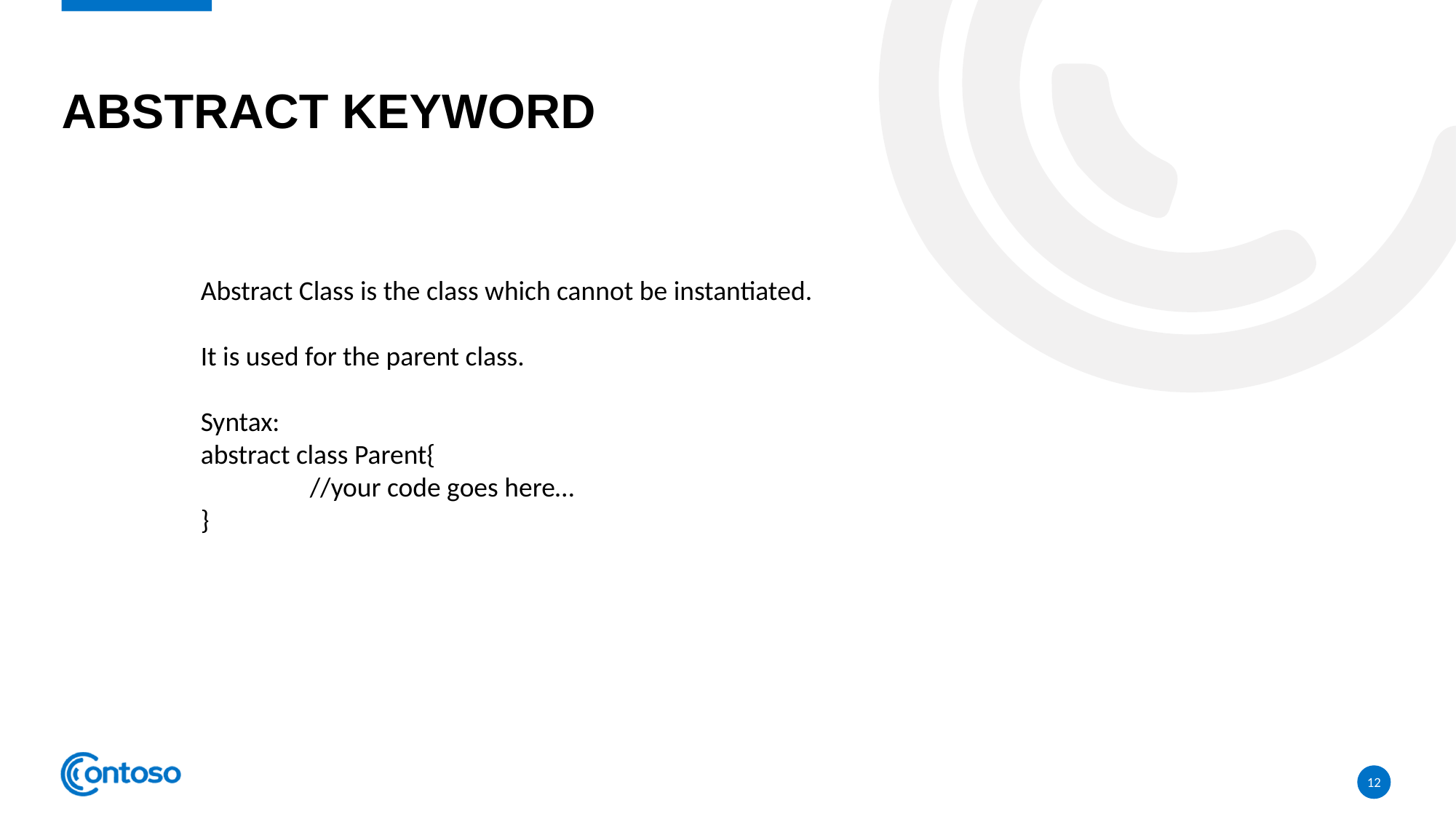

# Abstract Keyword
Abstract Class is the class which cannot be instantiated.

It is used for the parent class.

Syntax:
abstract class Parent{
	//your code goes here…
}
12